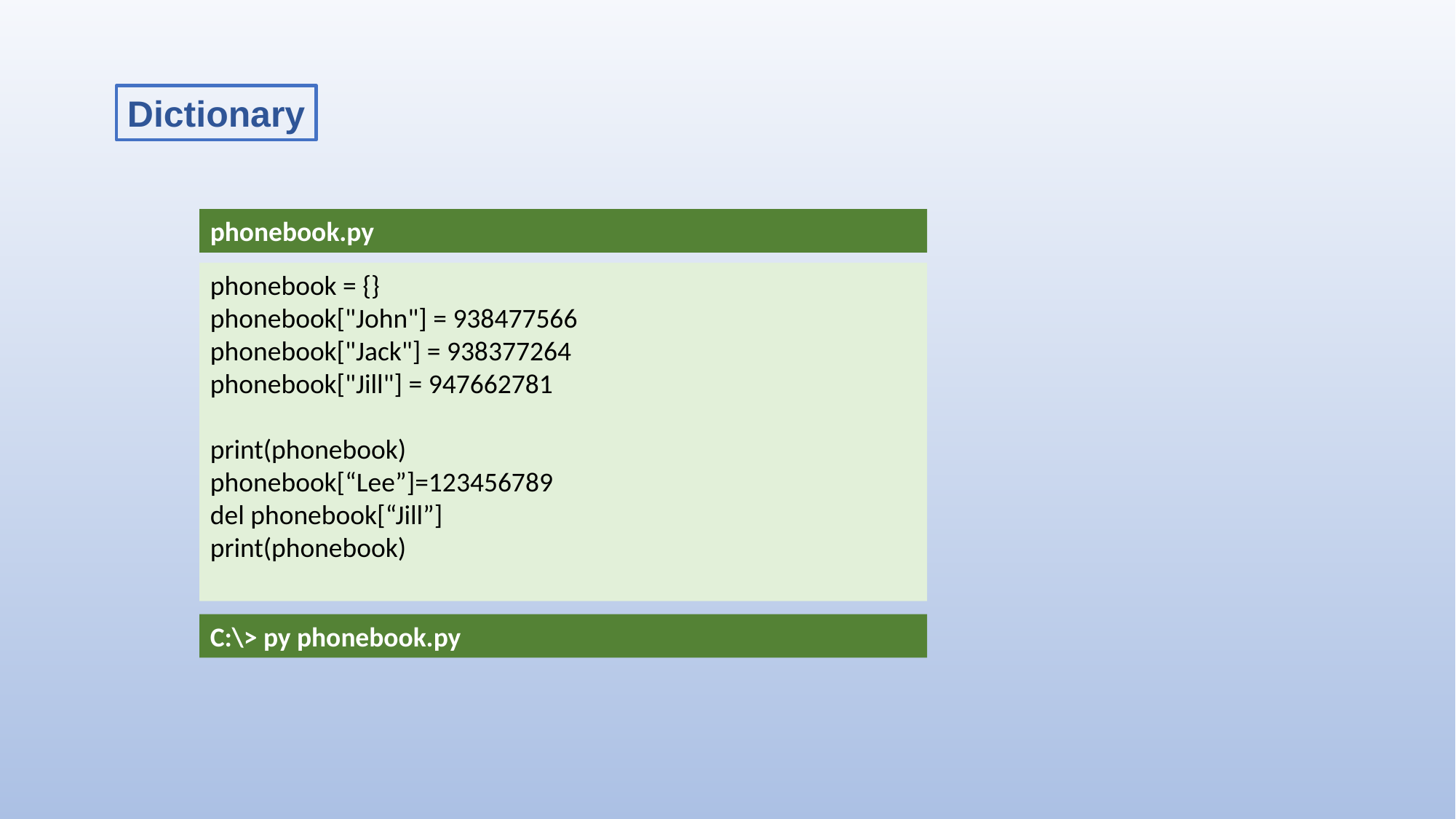

Dictionary
phonebook.py
phonebook = {}
phonebook["John"] = 938477566
phonebook["Jack"] = 938377264
phonebook["Jill"] = 947662781

print(phonebook)
phonebook[“Lee”]=123456789
del phonebook[“Jill”]
print(phonebook)

C:\> py phonebook.py